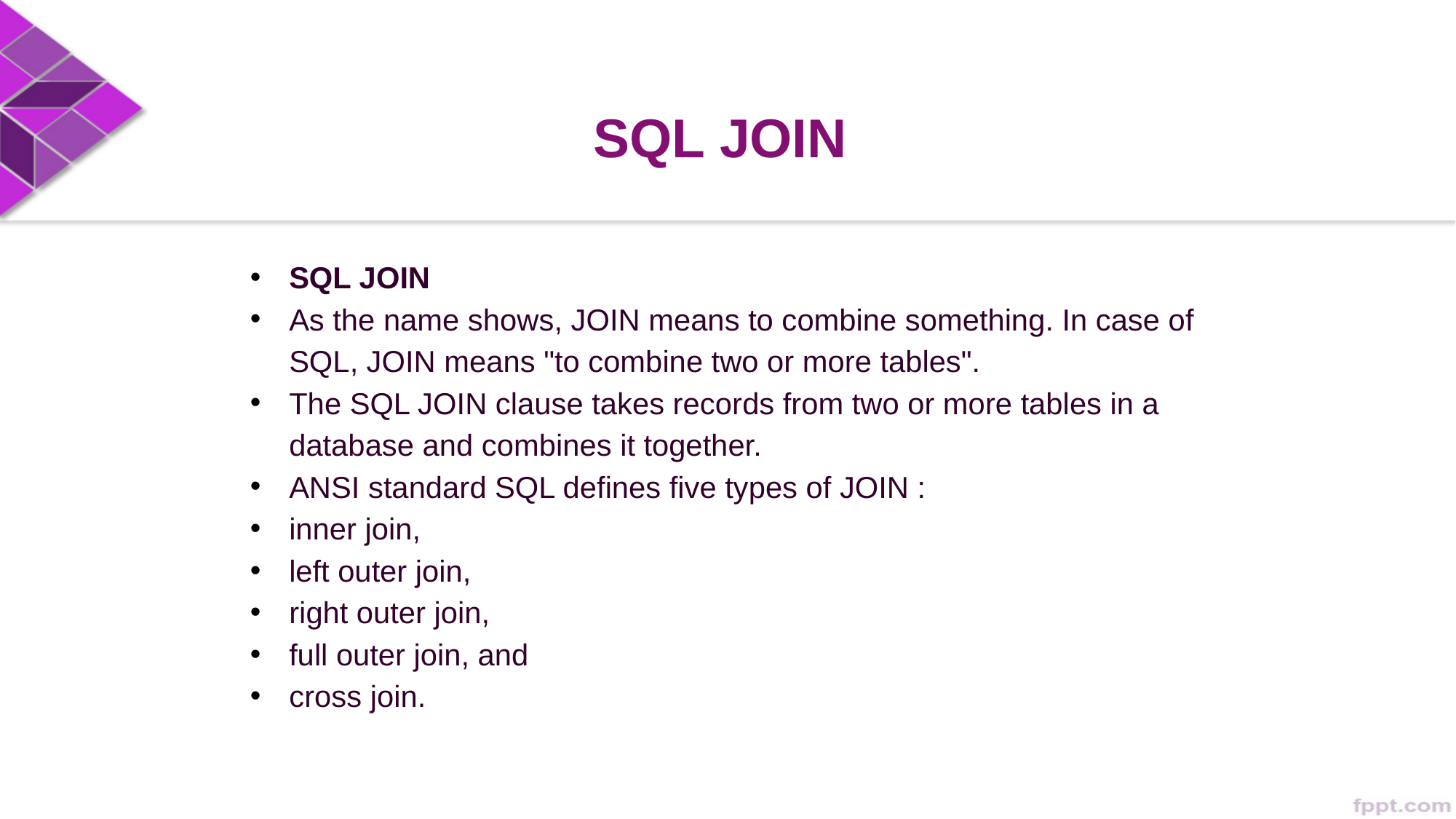

# SQL JOIN
SQL JOIN
As the name shows, JOIN means to combine something. In case of SQL, JOIN means "to combine two or more tables".
The SQL JOIN clause takes records from two or more tables in a database and combines it together.
ANSI standard SQL defines five types of JOIN :
inner join,
left outer join,
right outer join,
full outer join, and
cross join.